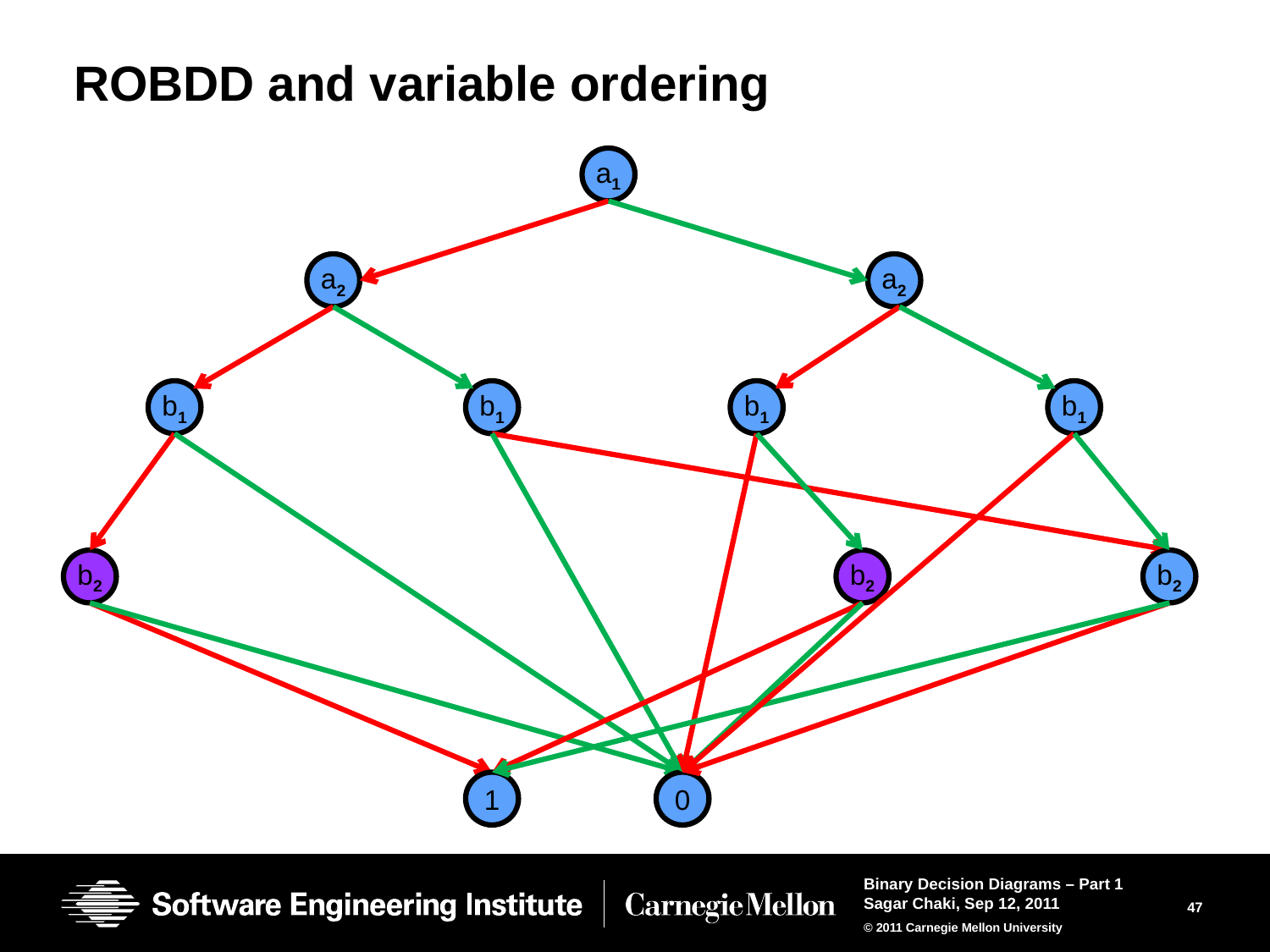

# ROBDD and variable ordering
a1
a2
a2
b1
b1
b1
b1
b2
b2
b2
1
0